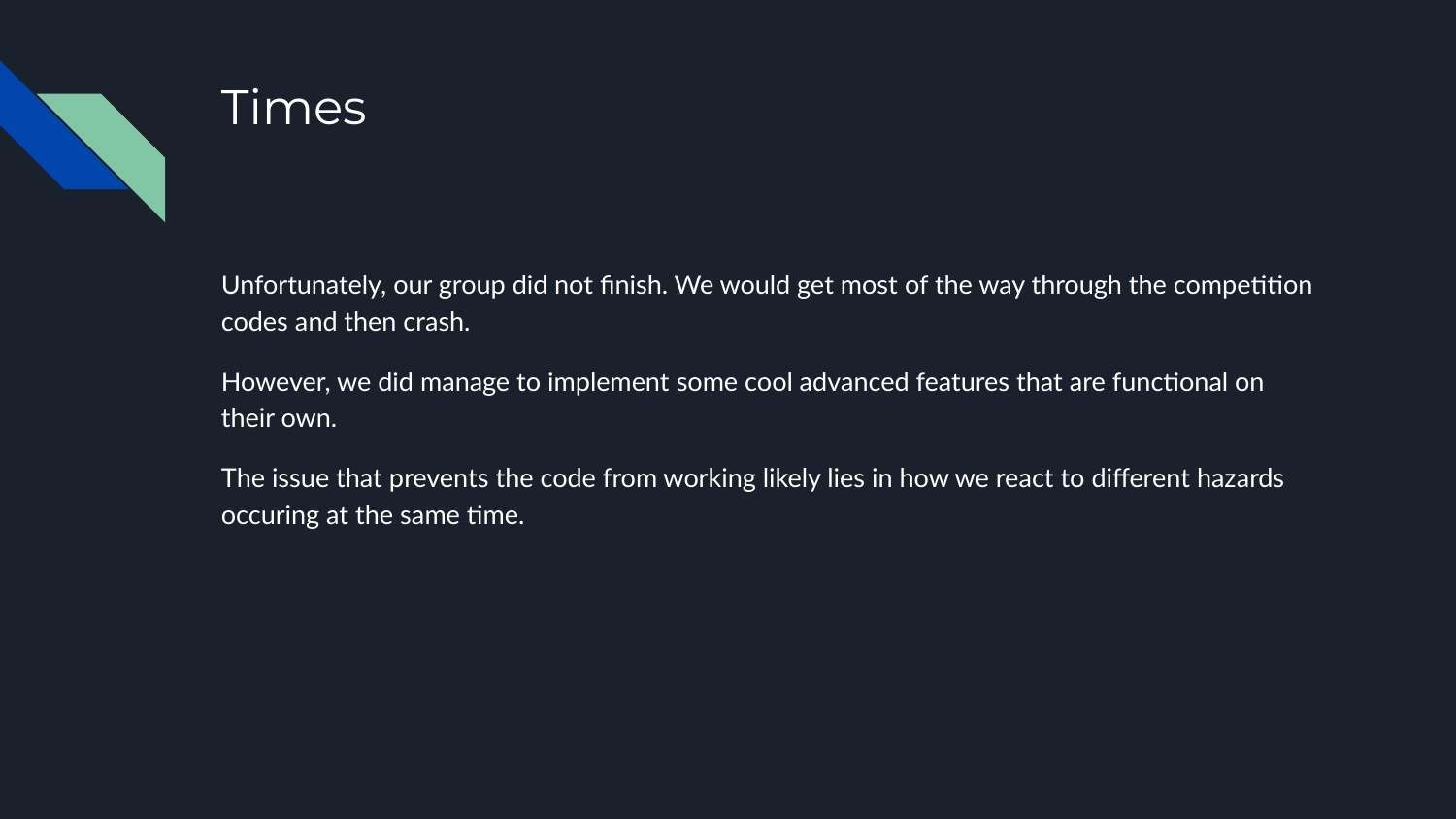

# Times
Unfortunately, our group did not finish. We would get most of the way through the competition codes and then crash.
However, we did manage to implement some cool advanced features that are functional on their own.
The issue that prevents the code from working likely lies in how we react to different hazards occuring at the same time.